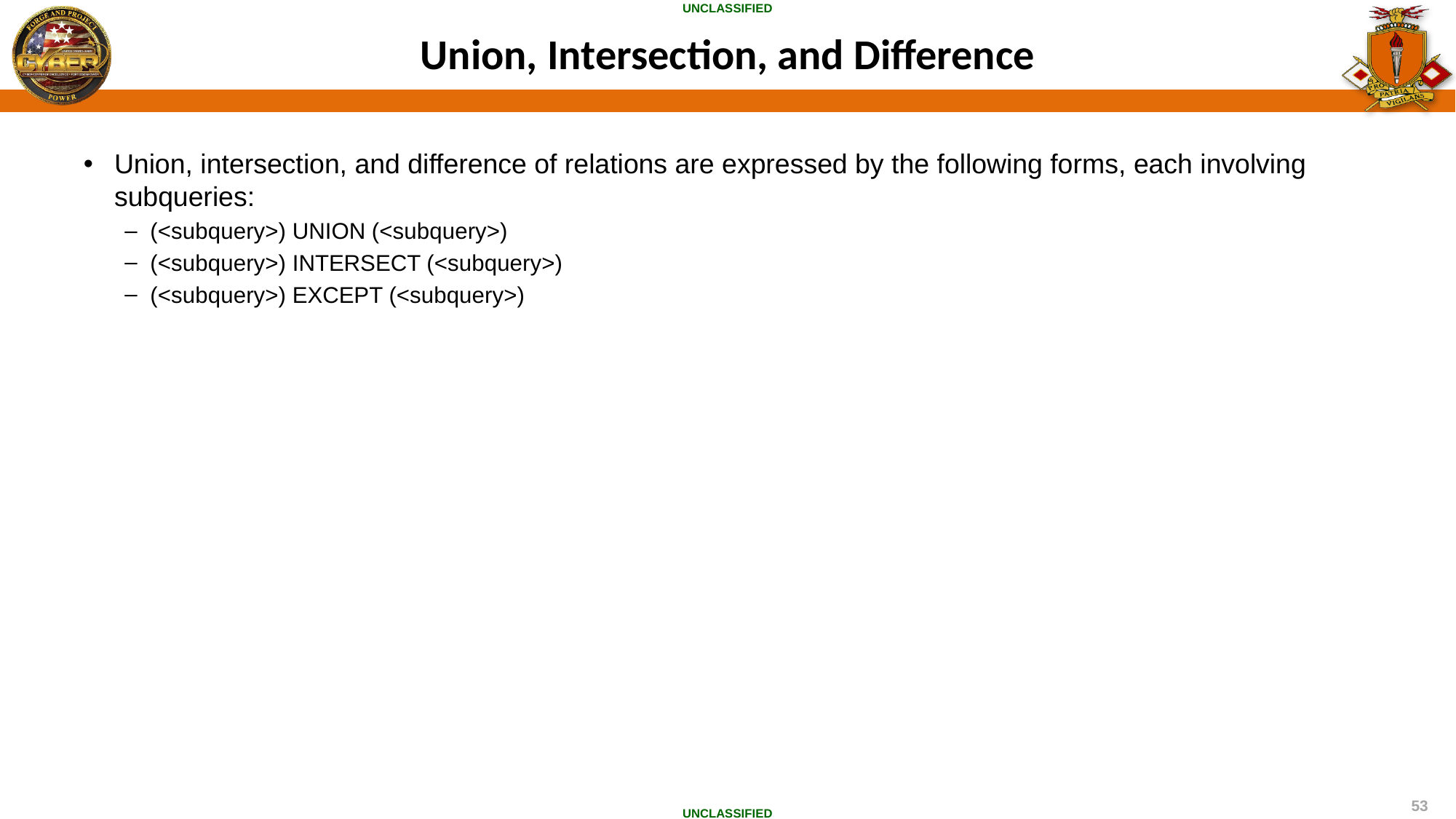

# Union, Intersection, and Difference
Union, intersection, and difference of relations are expressed by the following forms, each involving subqueries:
(<subquery>) UNION (<subquery>)
(<subquery>) INTERSECT (<subquery>)
(<subquery>) EXCEPT (<subquery>)